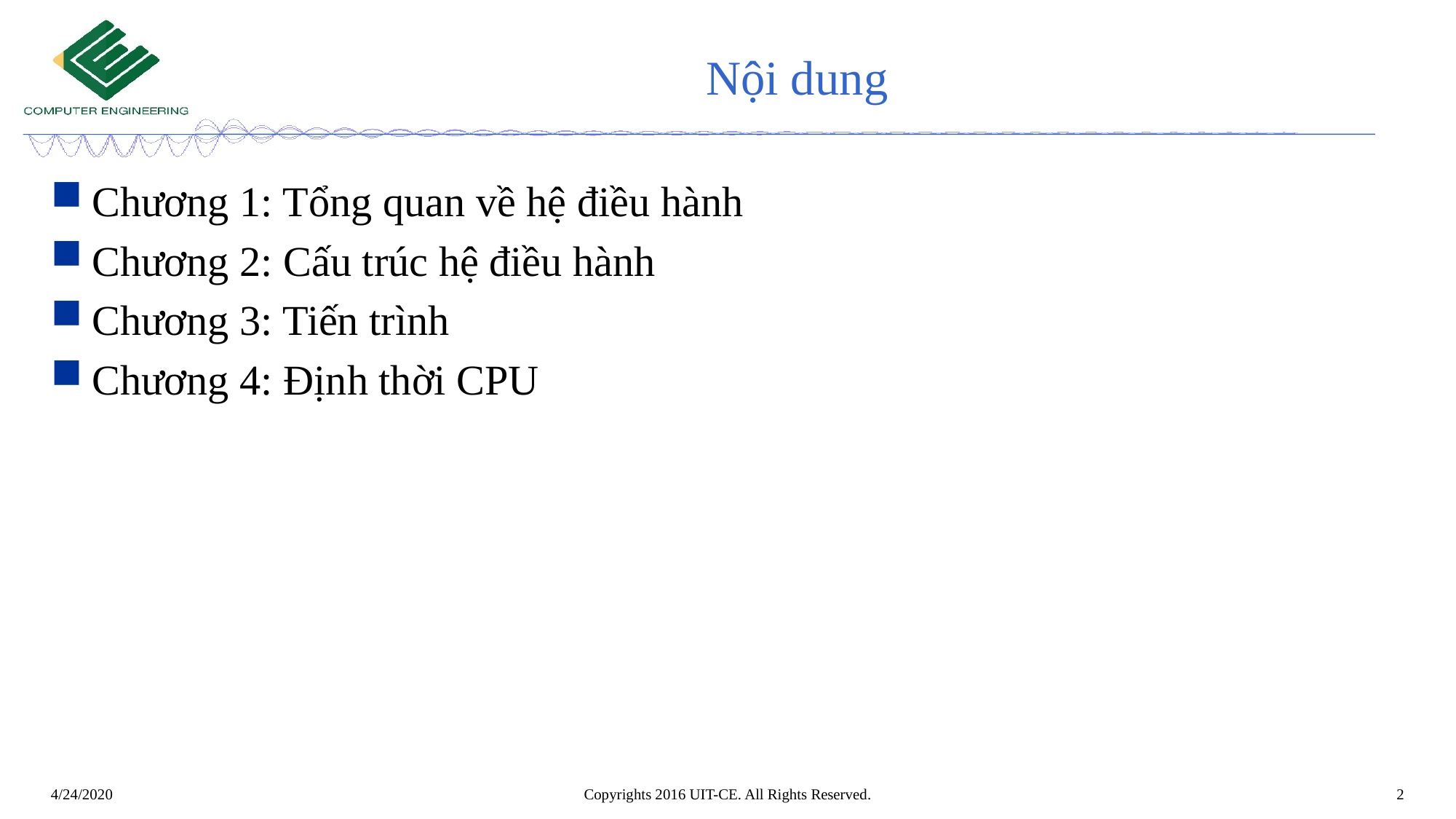

# Nội dung
Chương 1: Tổng quan về hệ điều hành
Chương 2: Cấu trúc hệ điều hành
Chương 3: Tiến trình
Chương 4: Định thời CPU
Copyrights 2016 UIT-CE. All Rights Reserved.
2
4/24/2020